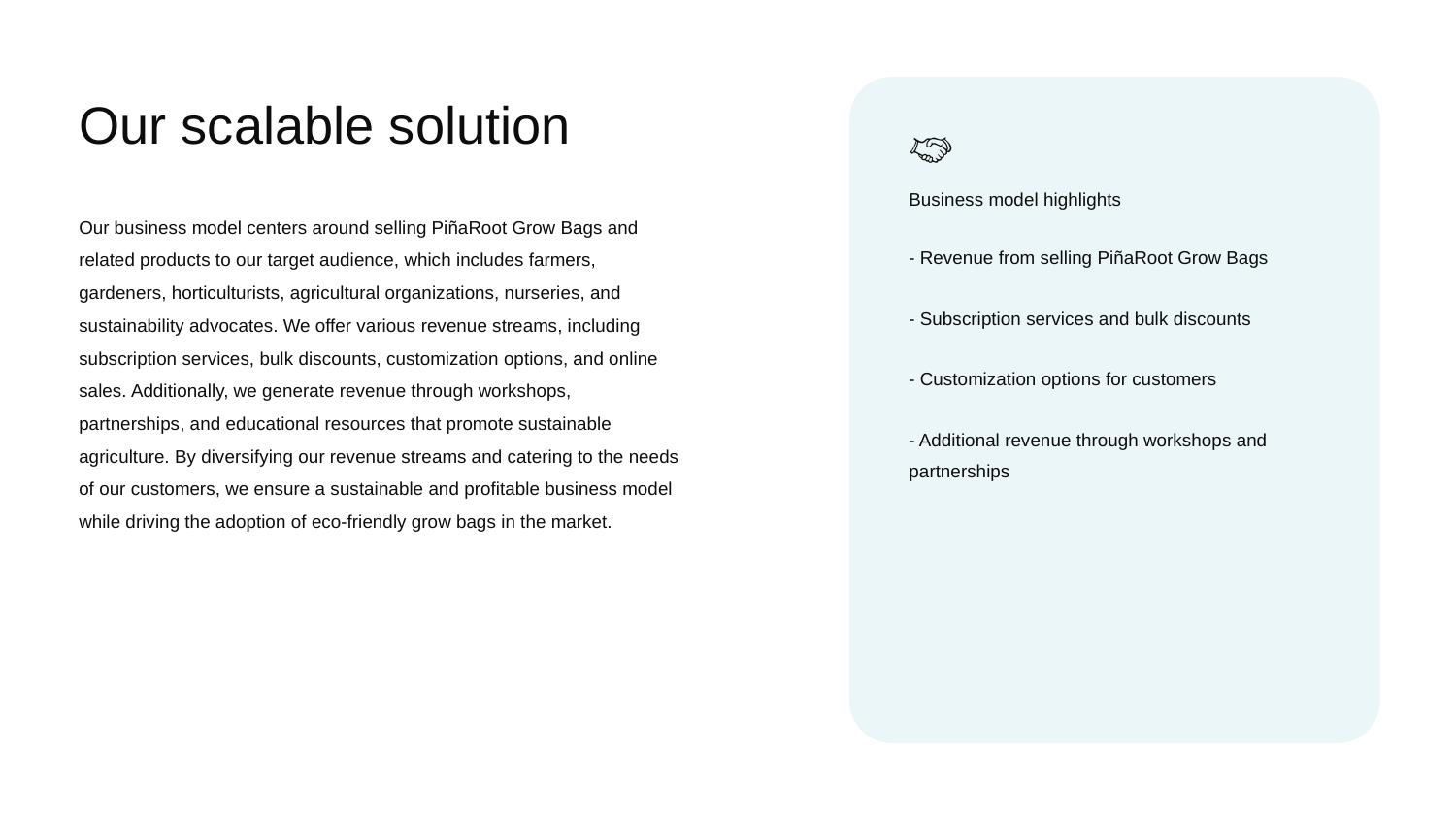

Our scalable solution

🤝
Business model highlights
Our business model centers around selling PiñaRoot Grow Bags and related products to our target audience, which includes farmers, gardeners, horticulturists, agricultural organizations, nurseries, and sustainability advocates. We offer various revenue streams, including subscription services, bulk discounts, customization options, and online sales. Additionally, we generate revenue through workshops, partnerships, and educational resources that promote sustainable agriculture. By diversifying our revenue streams and catering to the needs of our customers, we ensure a sustainable and profitable business model while driving the adoption of eco-friendly grow bags in the market.
- Revenue from selling PiñaRoot Grow Bags
- Subscription services and bulk discounts
- Customization options for customers
- Additional revenue through workshops and partnerships